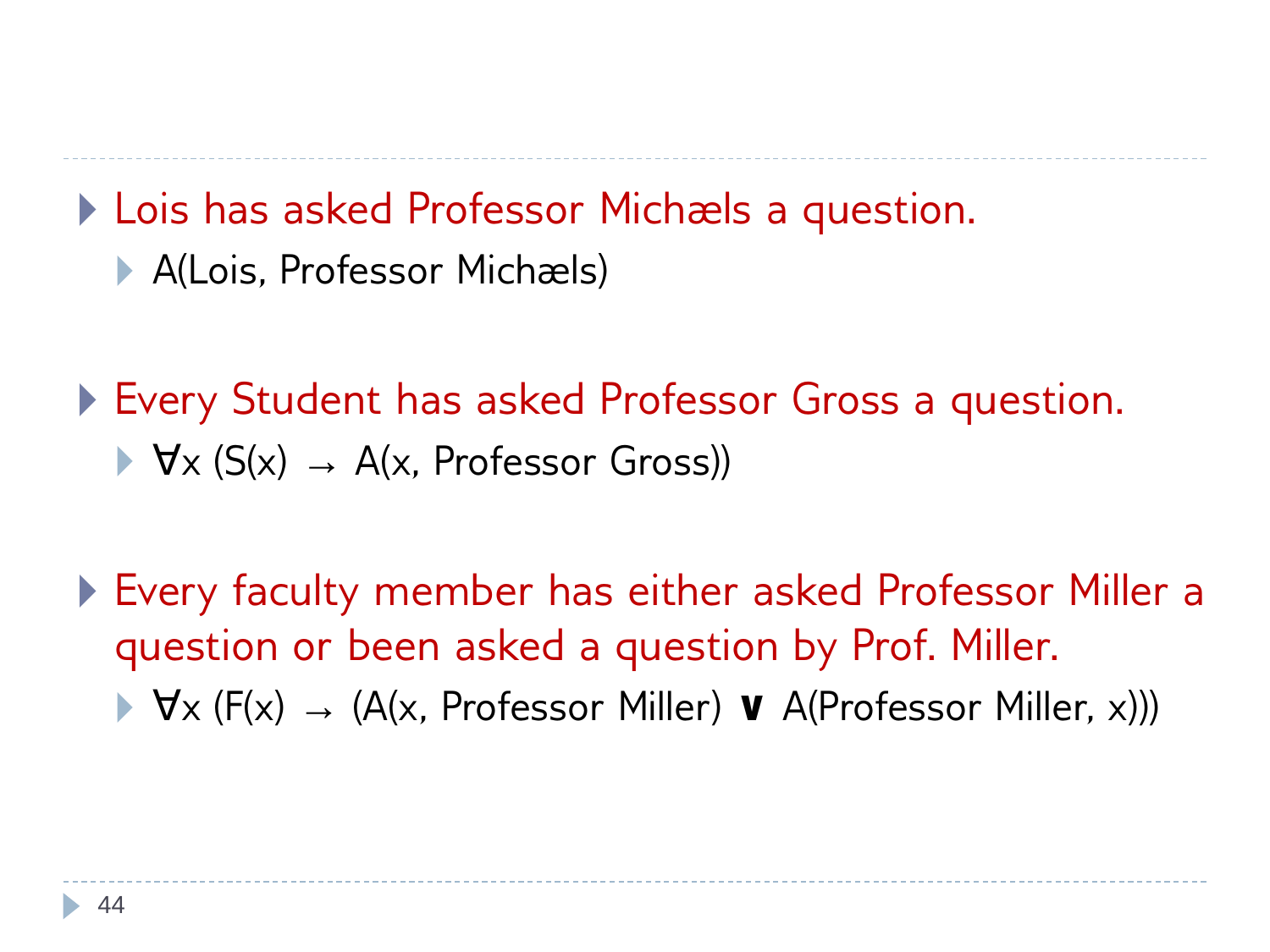

#
Lois has asked Professor Michaels a question.
A(Lois, Professor Michaels)

Every Student has asked Professor Gross a question.
∀x (S(x) → A(x, Professor Gross))

Every faculty member has either asked Professor Miller a question or been asked a question by Prof. Miller.
∀x (F(x) → (A(x, Professor Miller) ∨ A(Professor Miller, x)))

44